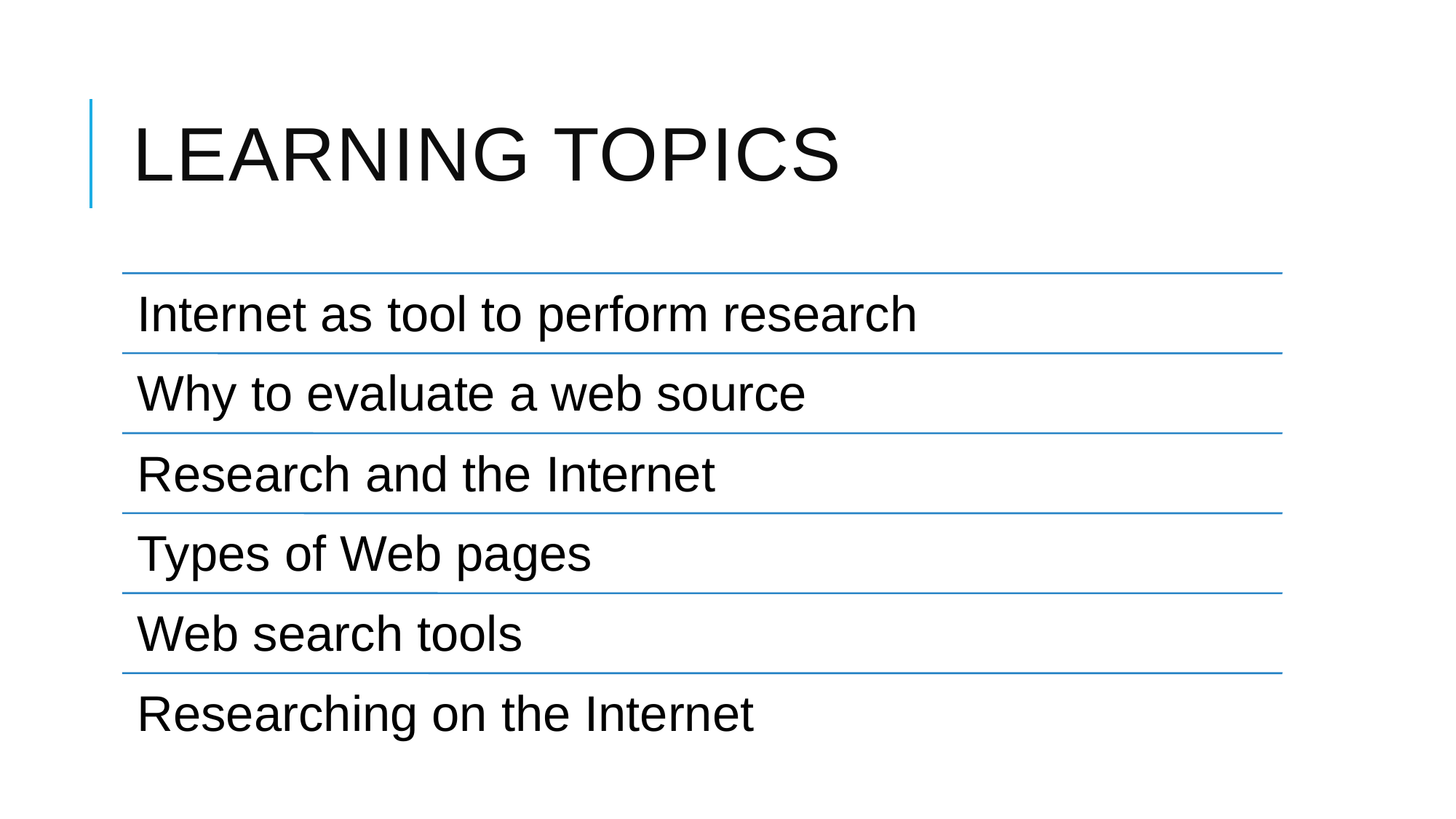

# Learning Topics
Internet as tool to perform research
Why to evaluate a web source
Research and the Internet
Types of Web pages
Web search tools
Researching on the Internet